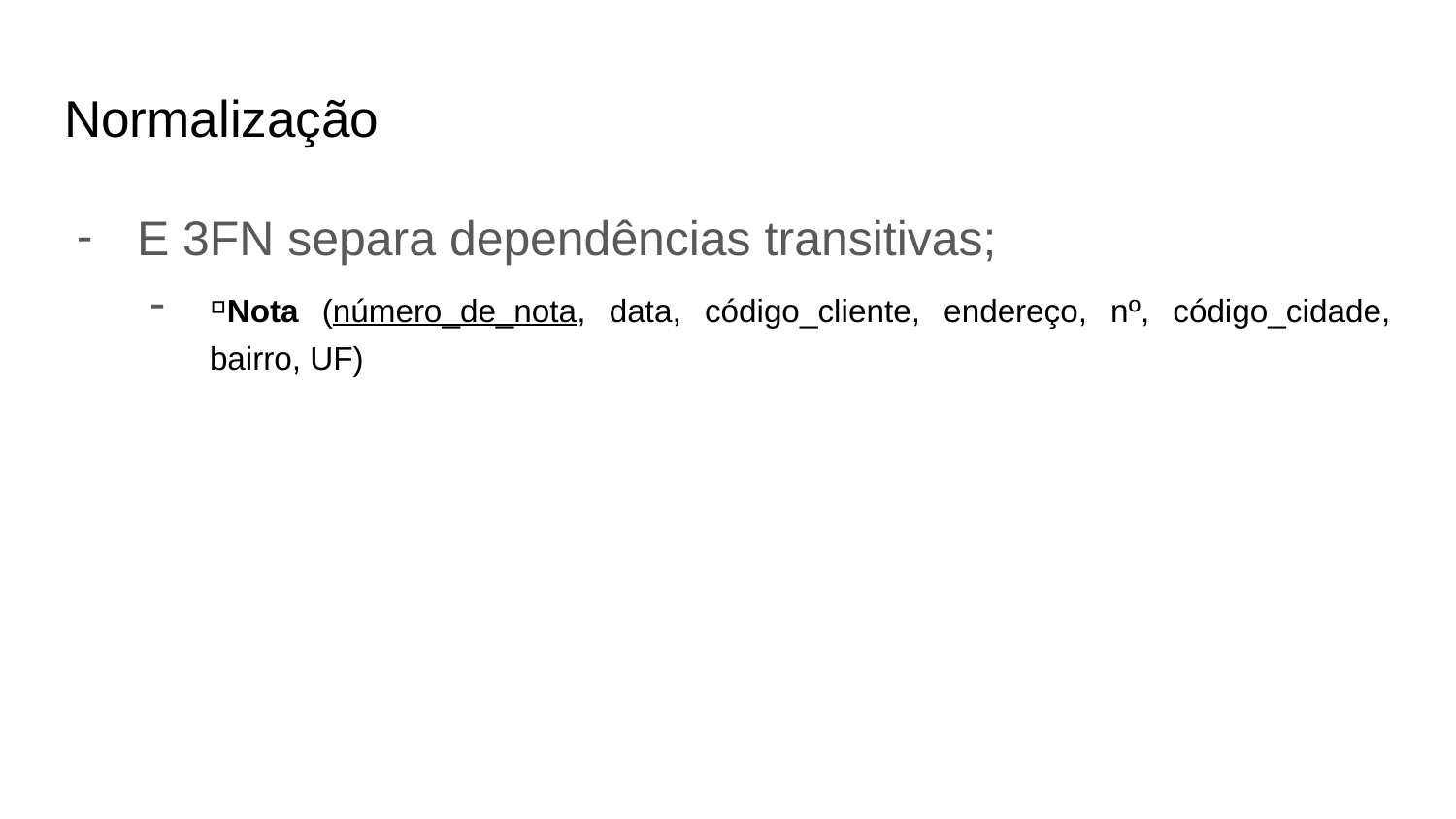

# Normalização
E 3FN separa dependências transitivas;
▫Nota (número_de_nota, data, código_cliente, endereço, nº, código_cidade, bairro, UF)